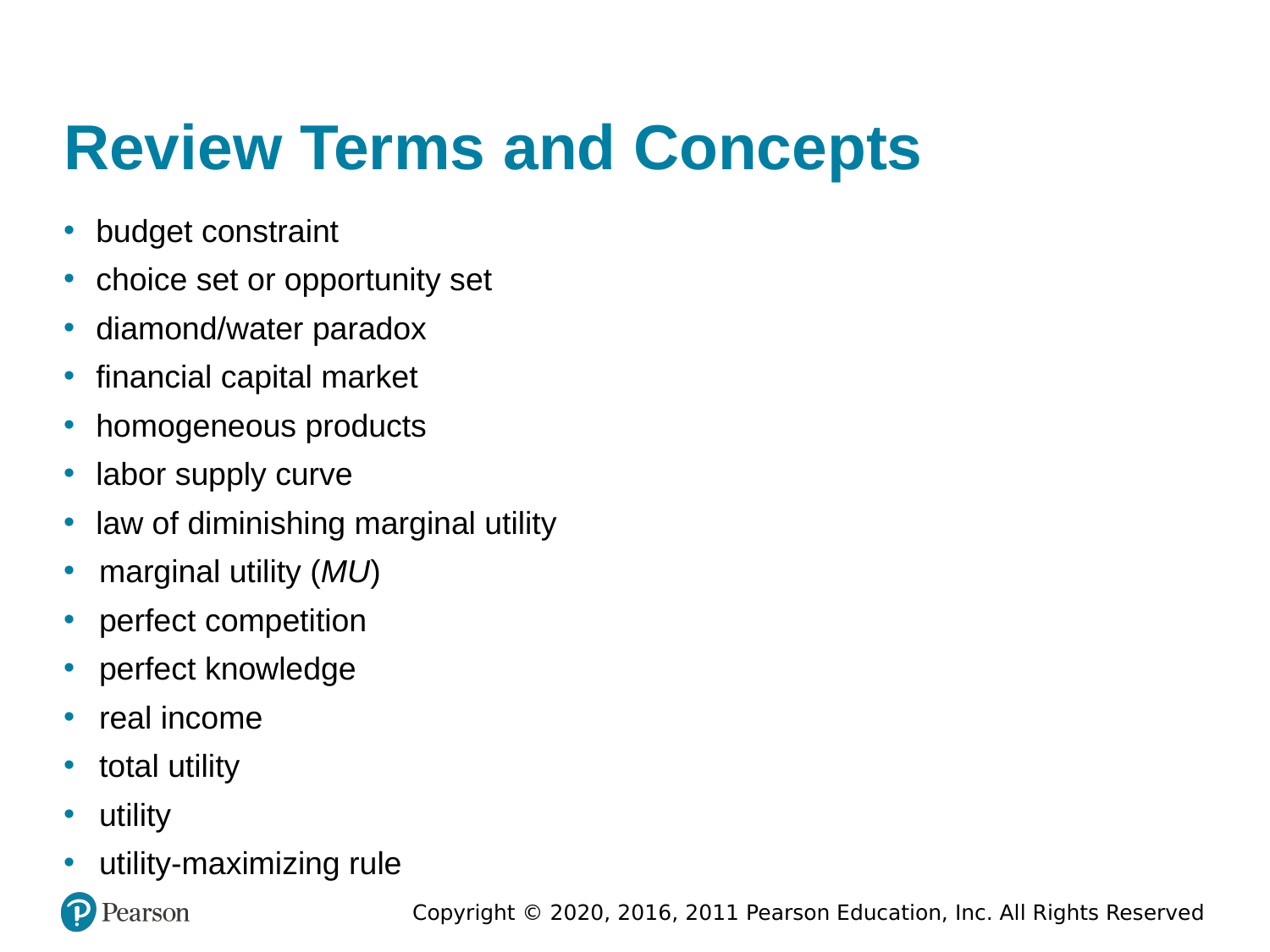

# Review Terms and Concepts
budget constraint
choice set or opportunity set
diamond/water paradox
financial capital market
homogeneous products
labor supply curve
law of diminishing marginal utility
marginal utility (MU)
perfect competition
perfect knowledge
real income
total utility
utility
utility-maximizing rule